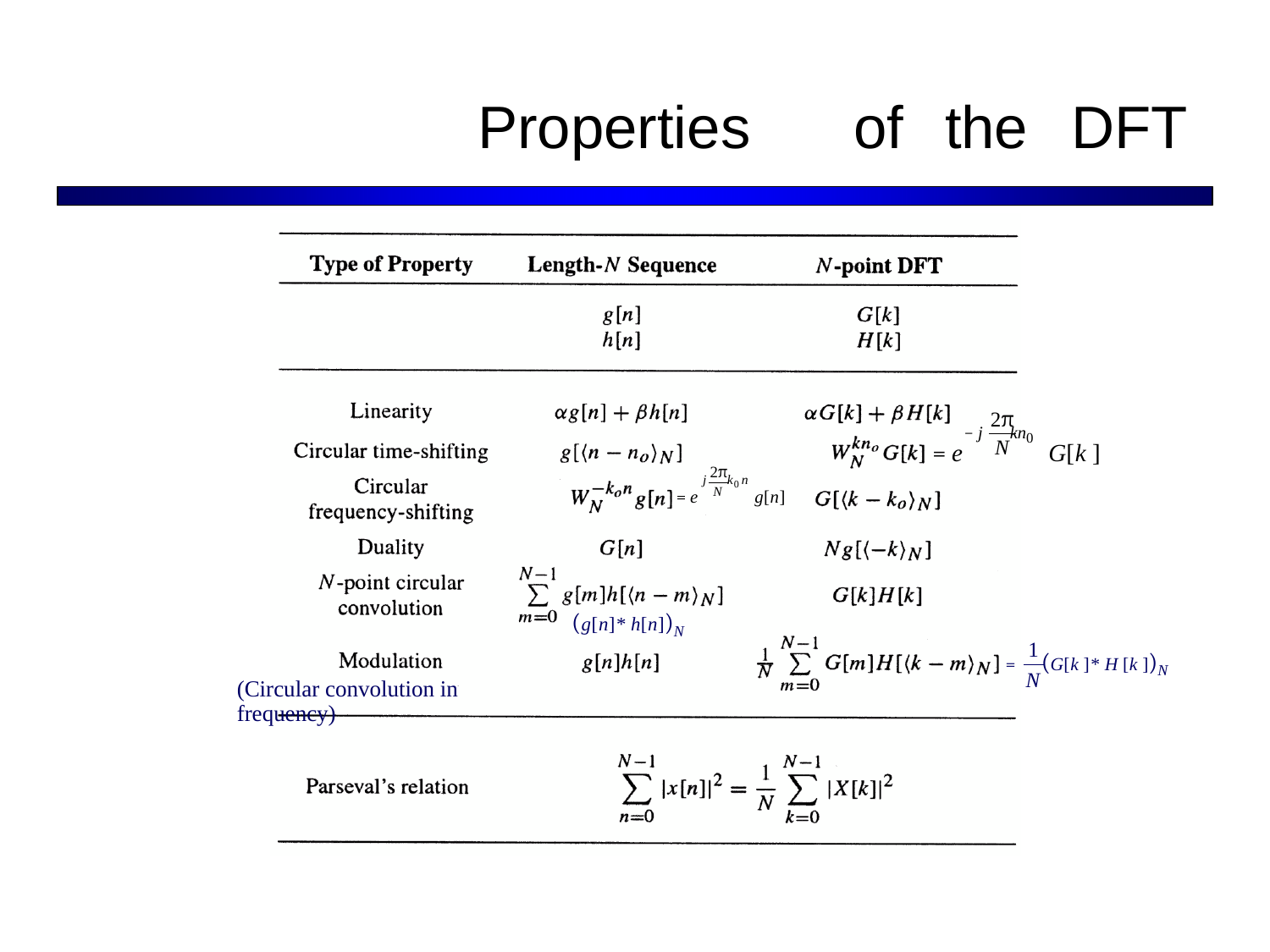

Properties
of
the
DFT

2π

− j     kn0

N
= e
G[k ]
2π

j      k0 n
N

= e
g[n]
(g[n]* h[n])N
1
=      (G[k ]* H [k ])N

N
(Circular convolution in frequency)